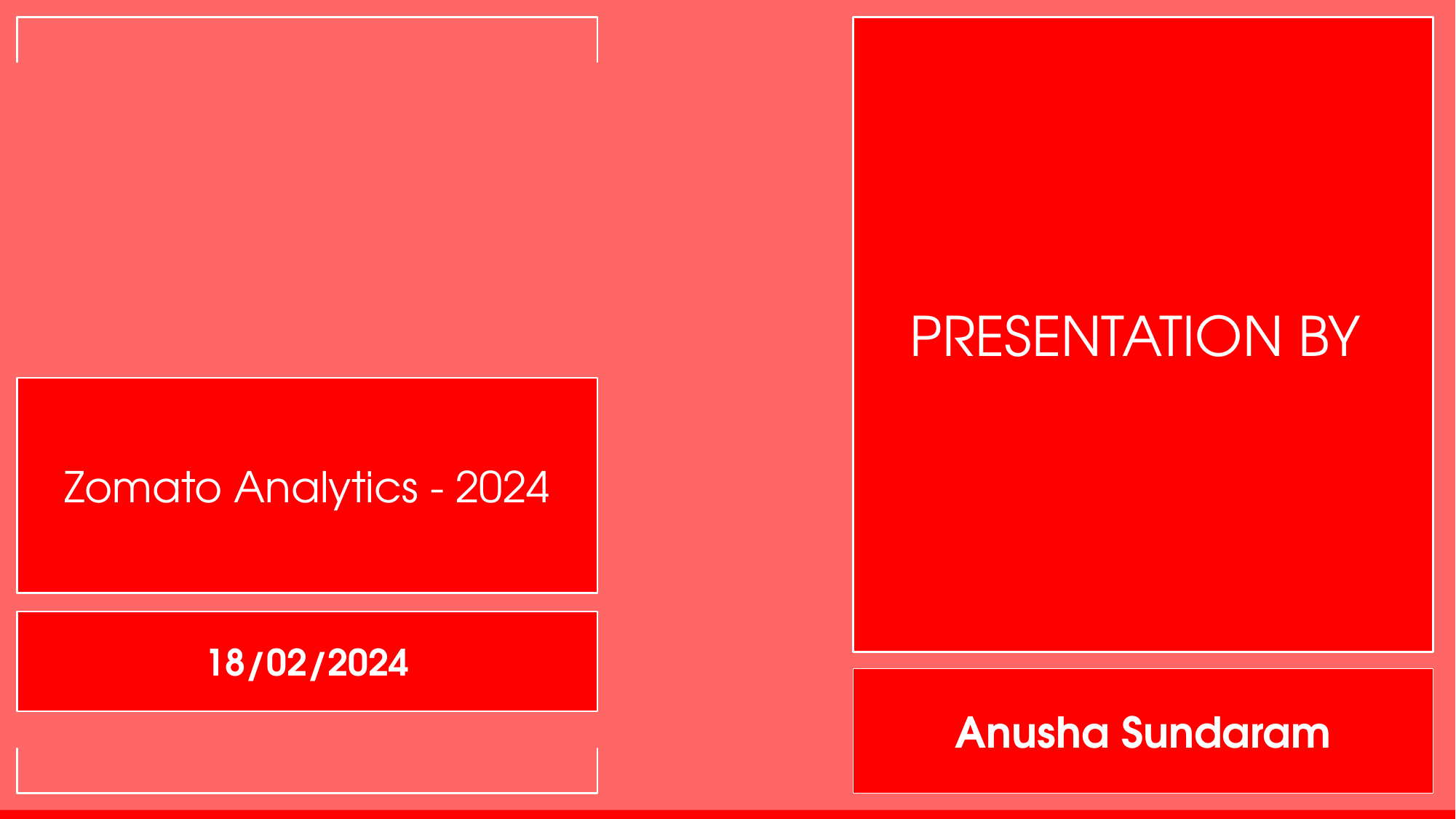

PRESENTATION BY
# Zomato Analytics - 2024
18/02/2024
Anusha Sundaram